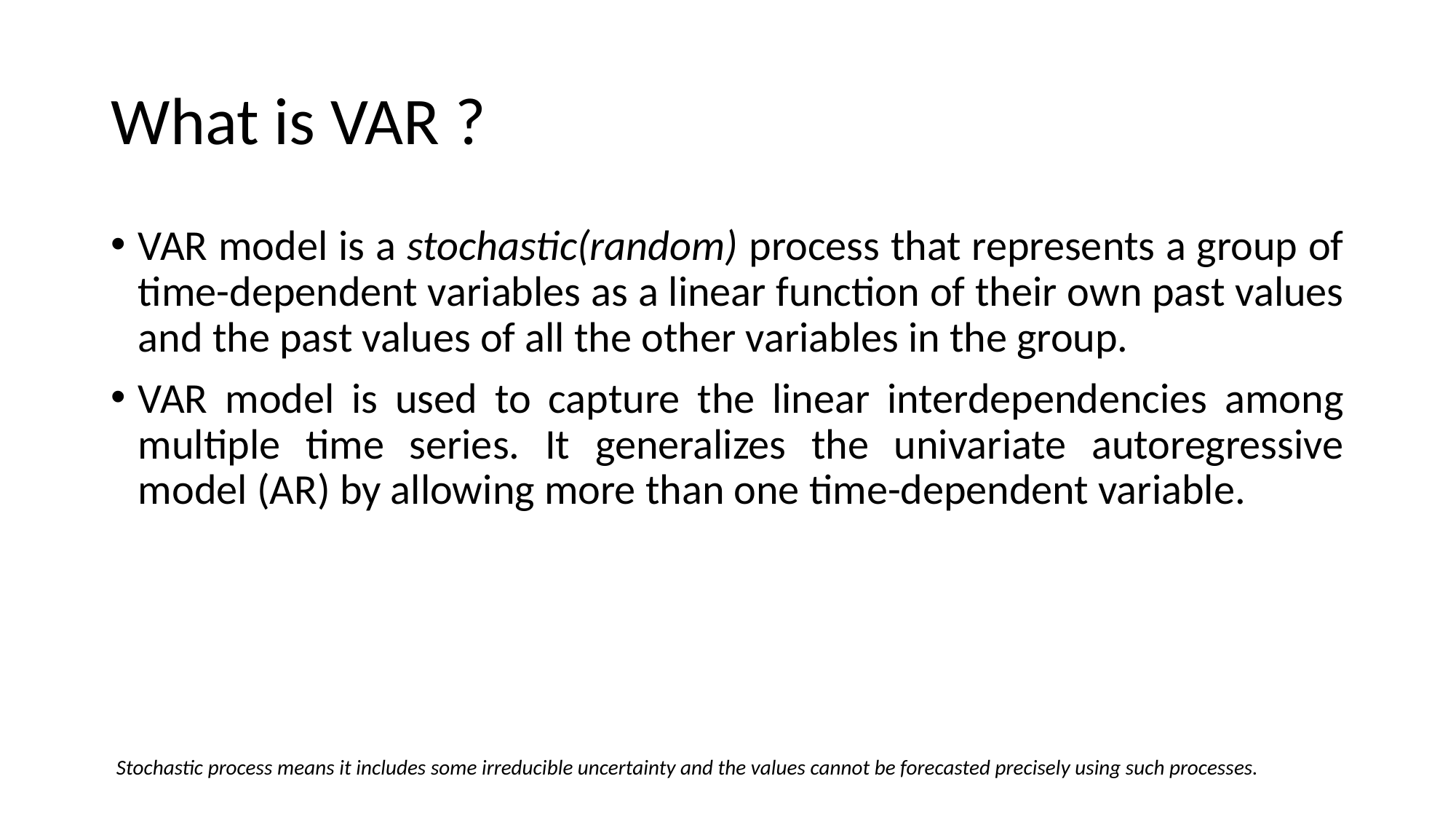

# What is VAR ?
VAR model is a stochastic(random) process that represents a group of time-dependent variables as a linear function of their own past values and the past values of all the other variables in the group.
VAR model is used to capture the linear interdependencies among multiple time series. It generalizes the univariate autoregressive model (AR) by allowing more than one time-dependent variable.
Stochastic process means it includes some irreducible uncertainty and the values cannot be forecasted precisely using such processes.